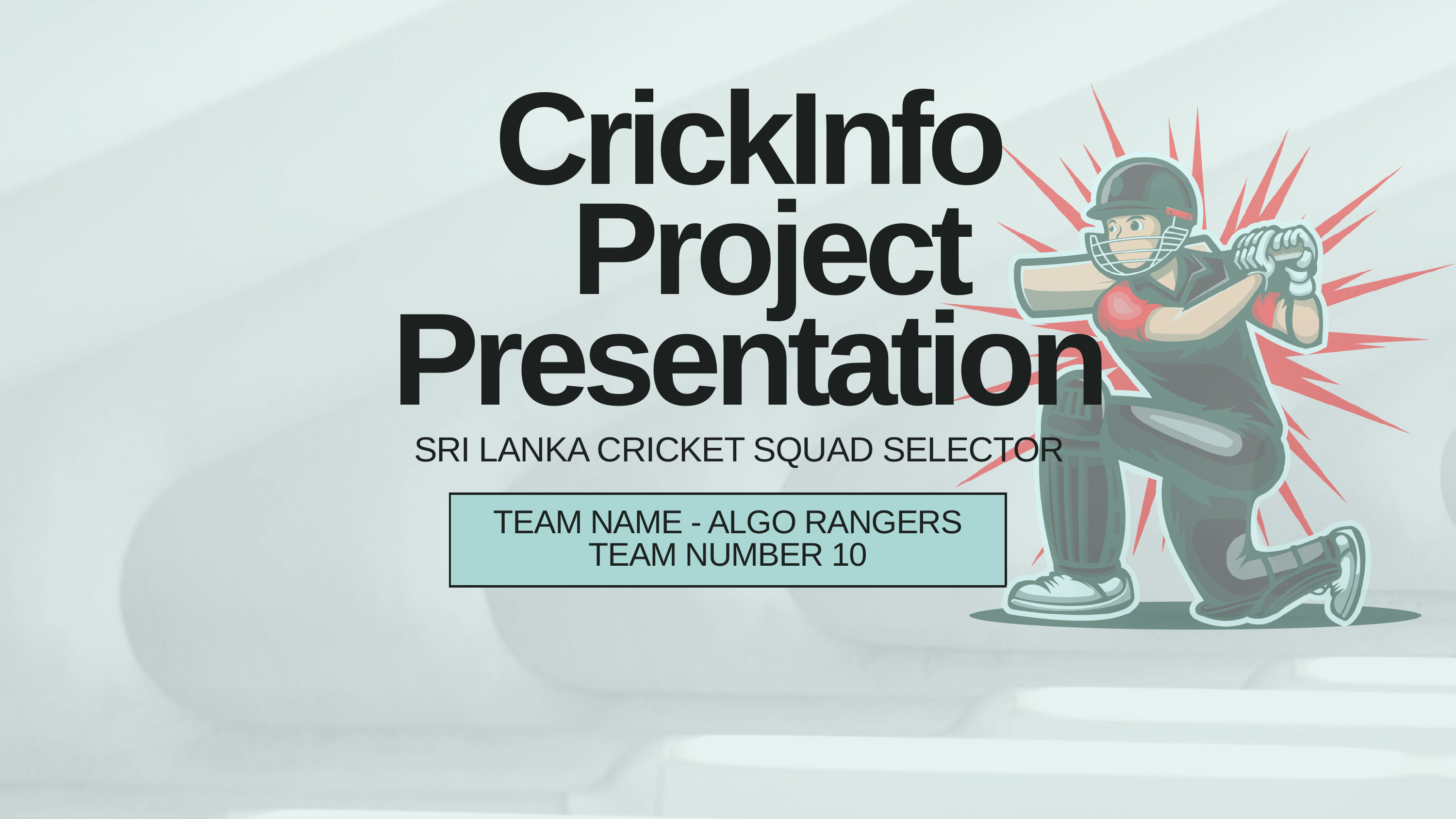

CrickInfo
 Project Presentation
SRI LANKA CRICKET SQUAD SELECTOR

TEAM NAME - ALGO RANGERS
TEAM NUMBER 10